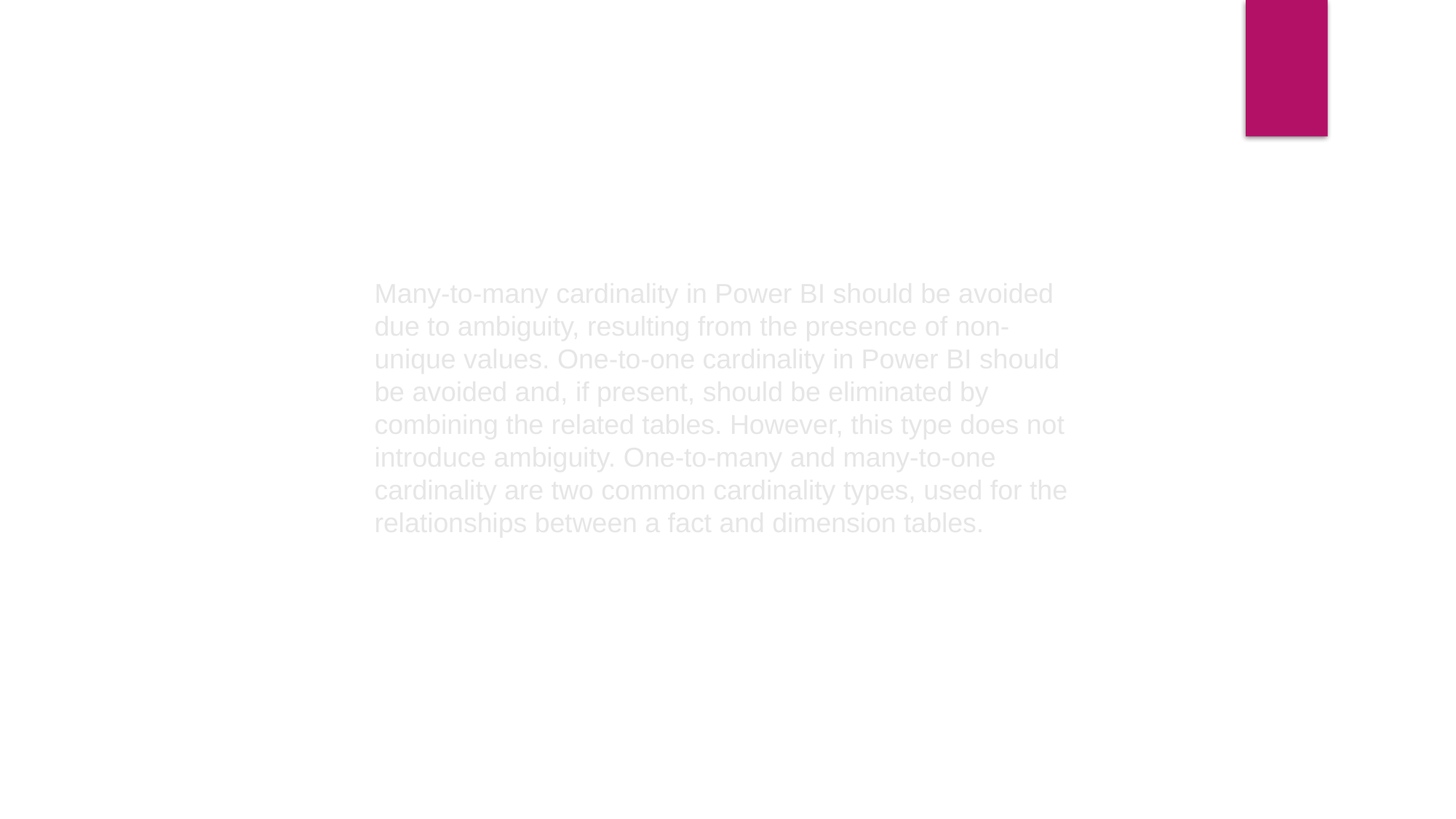

Many-to-many cardinality in Power BI should be avoided due to ambiguity, resulting from the presence of non-unique values. One-to-one cardinality in Power BI should be avoided and, if present, should be eliminated by combining the related tables. However, this type does not introduce ambiguity. One-to-many and many-to-one cardinality are two common cardinality types, used for the relationships between a fact and dimension tables.